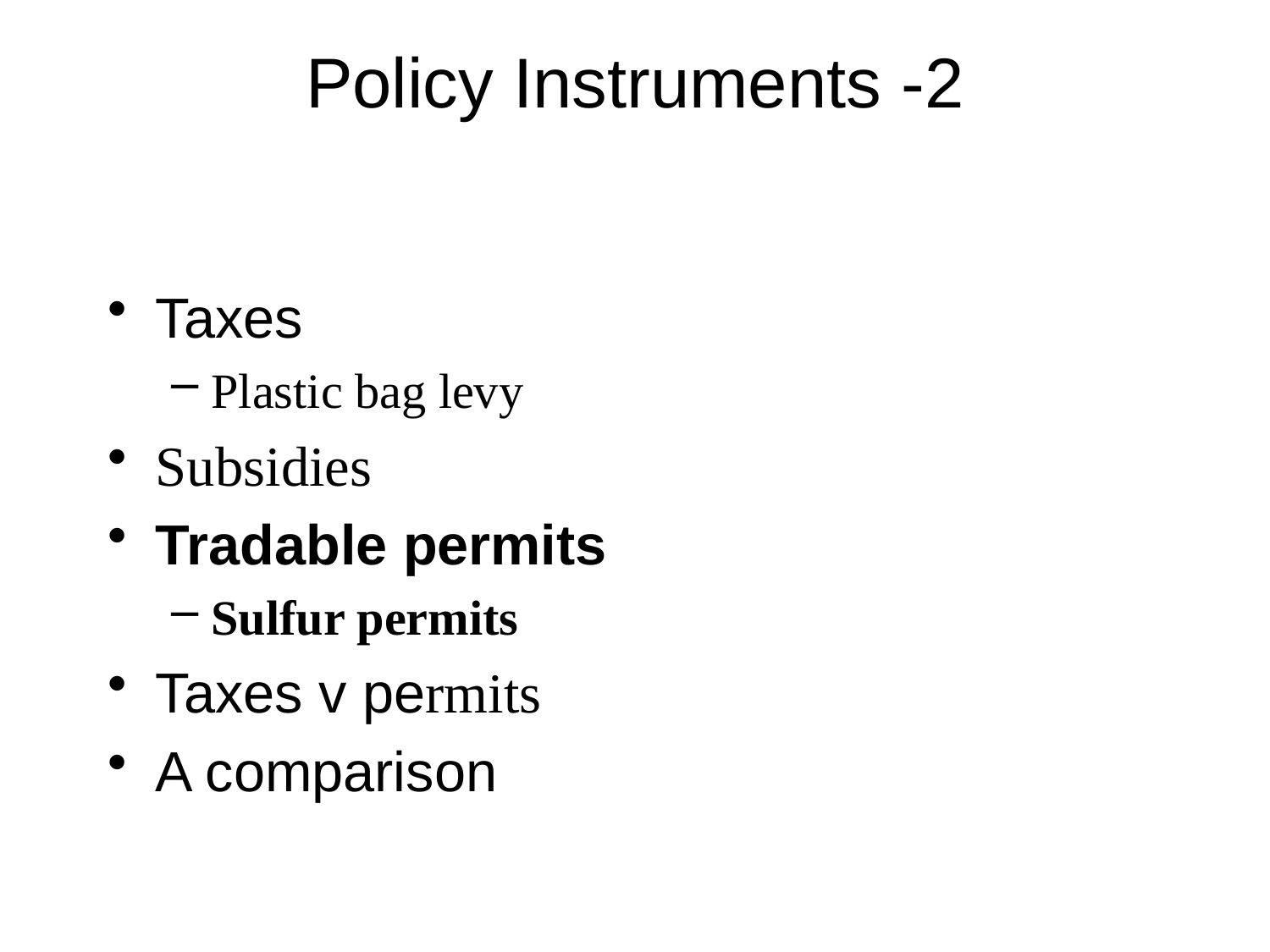

# Policy Instruments -2
Taxes
Plastic bag levy
Subsidies
Tradable permits
Sulfur permits
Taxes v permits
A comparison